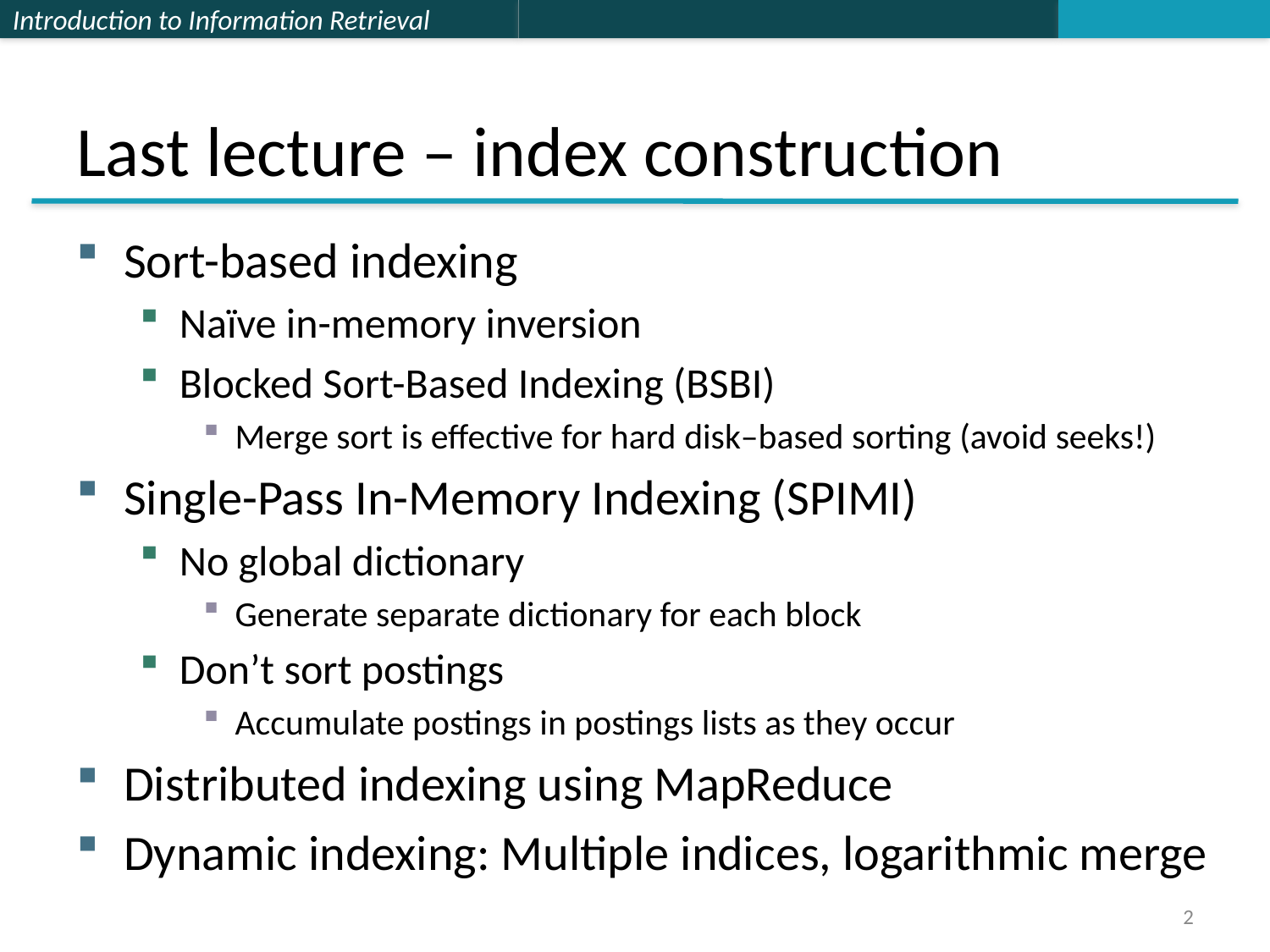

# Last lecture – index construction
Sort-based indexing
Naïve in-memory inversion
Blocked Sort-Based Indexing (BSBI)
Merge sort is effective for hard disk–based sorting (avoid seeks!)
Single-Pass In-Memory Indexing (SPIMI)
No global dictionary
Generate separate dictionary for each block
Don’t sort postings
Accumulate postings in postings lists as they occur
Distributed indexing using MapReduce
Dynamic indexing: Multiple indices, logarithmic merge
2